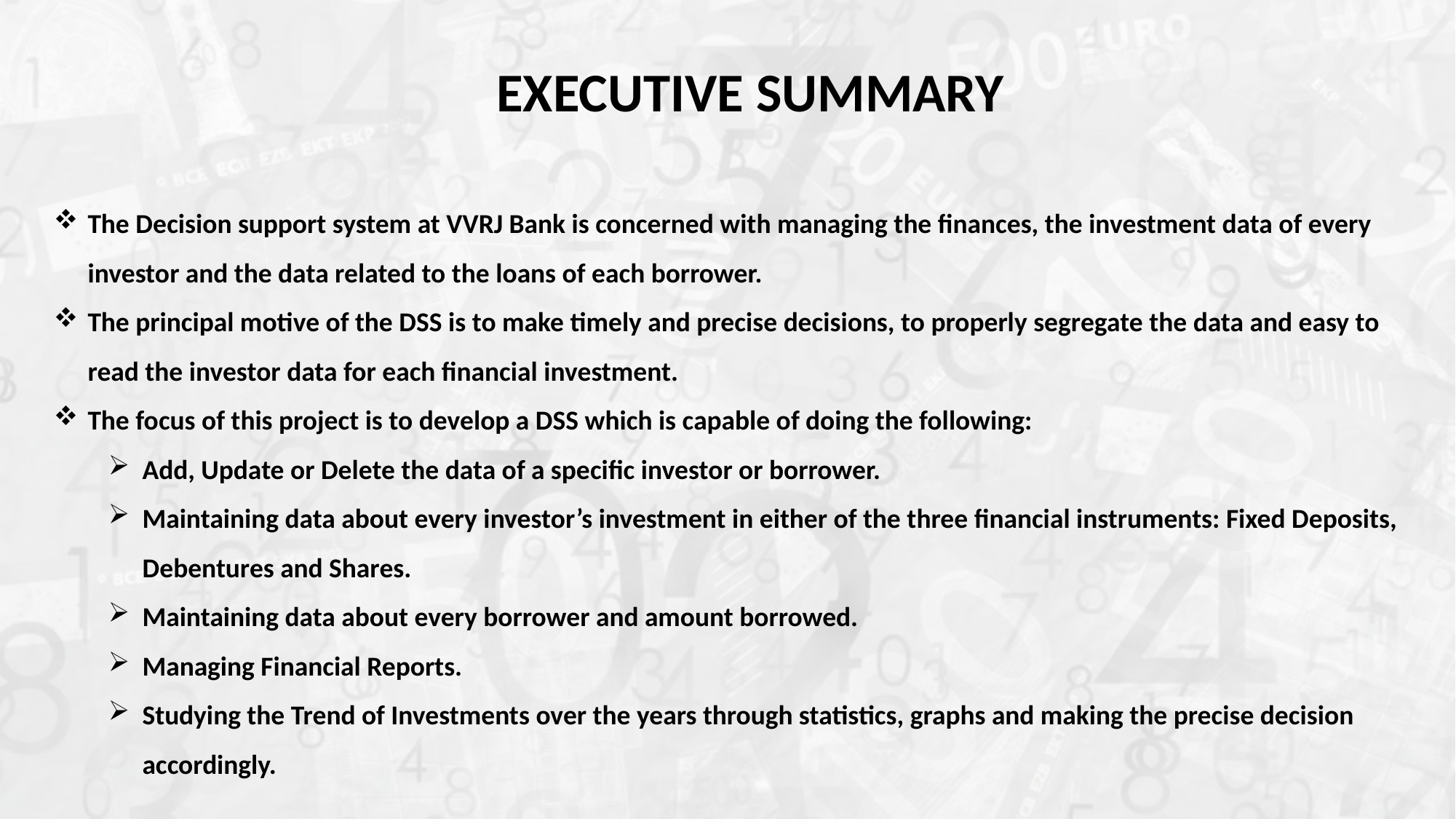

EXECUTIVE SUMMARY
The Decision support system at VVRJ Bank is concerned with managing the finances, the investment data of every investor and the data related to the loans of each borrower.
The principal motive of the DSS is to make timely and precise decisions, to properly segregate the data and easy to read the investor data for each financial investment.
The focus of this project is to develop a DSS which is capable of doing the following:
Add, Update or Delete the data of a specific investor or borrower.
Maintaining data about every investor’s investment in either of the three financial instruments: Fixed Deposits, Debentures and Shares.
Maintaining data about every borrower and amount borrowed.
Managing Financial Reports.
Studying the Trend of Investments over the years through statistics, graphs and making the precise decision accordingly.